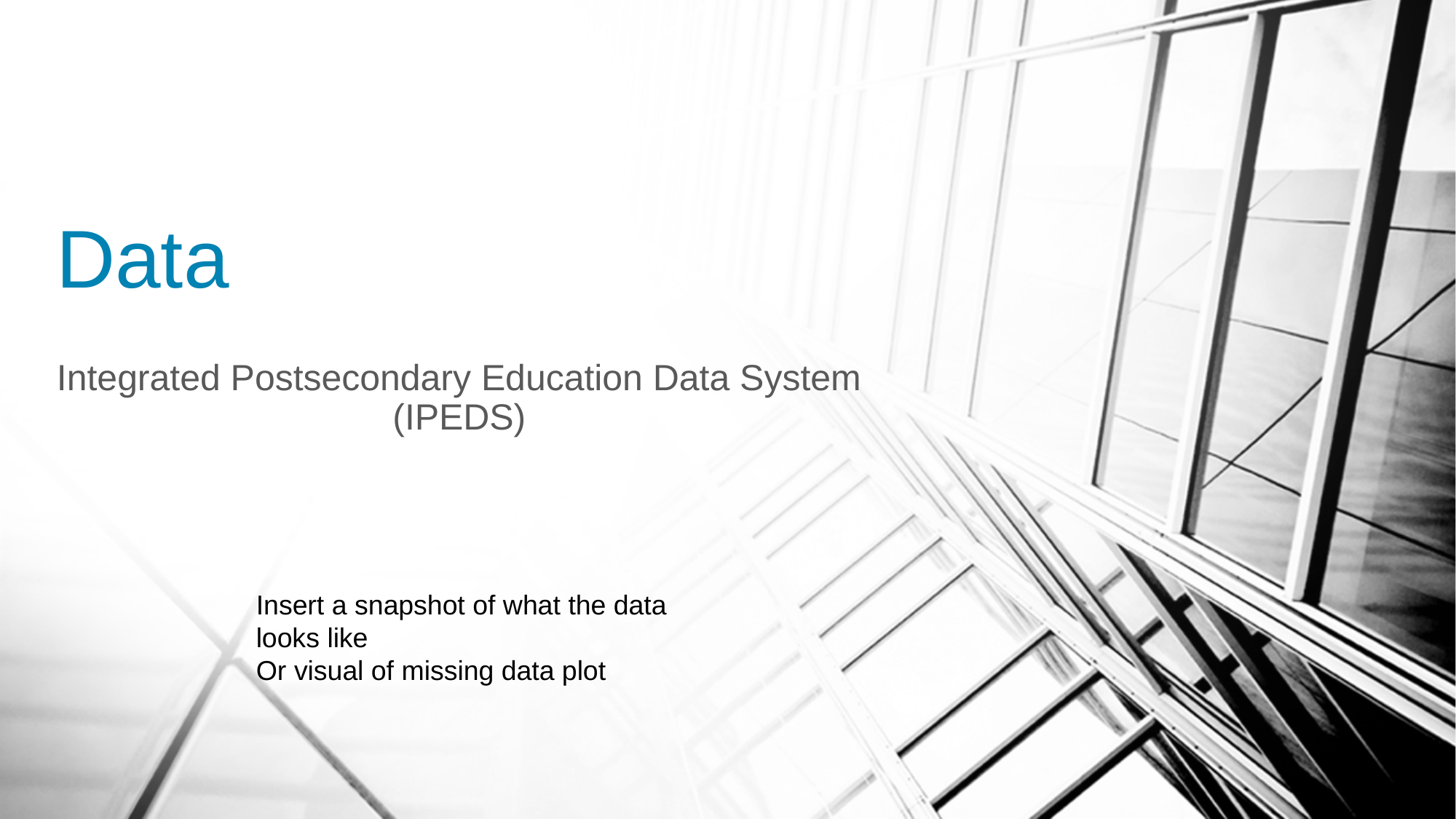

# Data
Integrated Postsecondary Education Data System (IPEDS)
Insert a snapshot of what the data looks like
Or visual of missing data plot